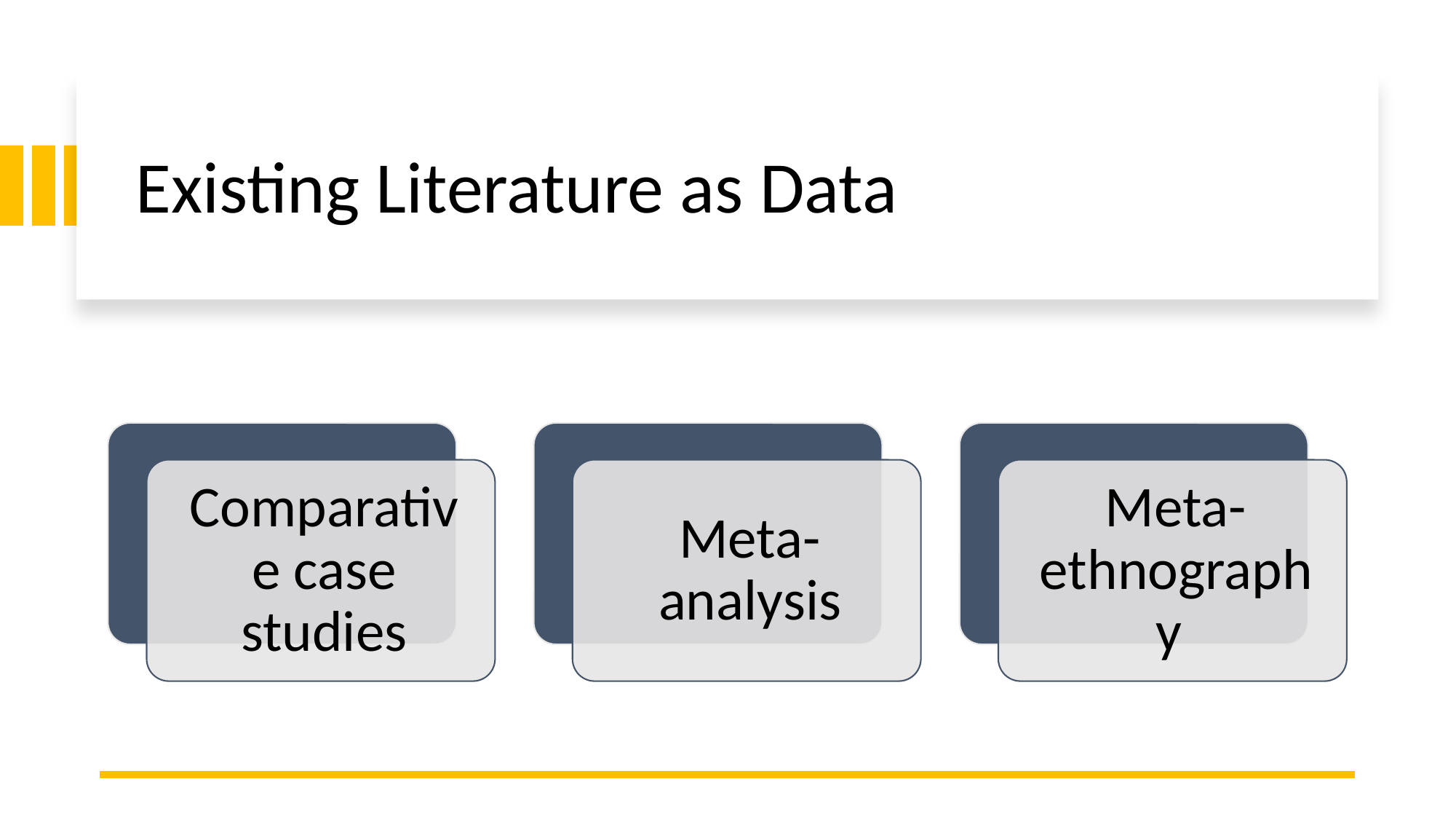

# Existing Literature as Data

Comparative case studies
Meta-analysis
Meta-ethnography